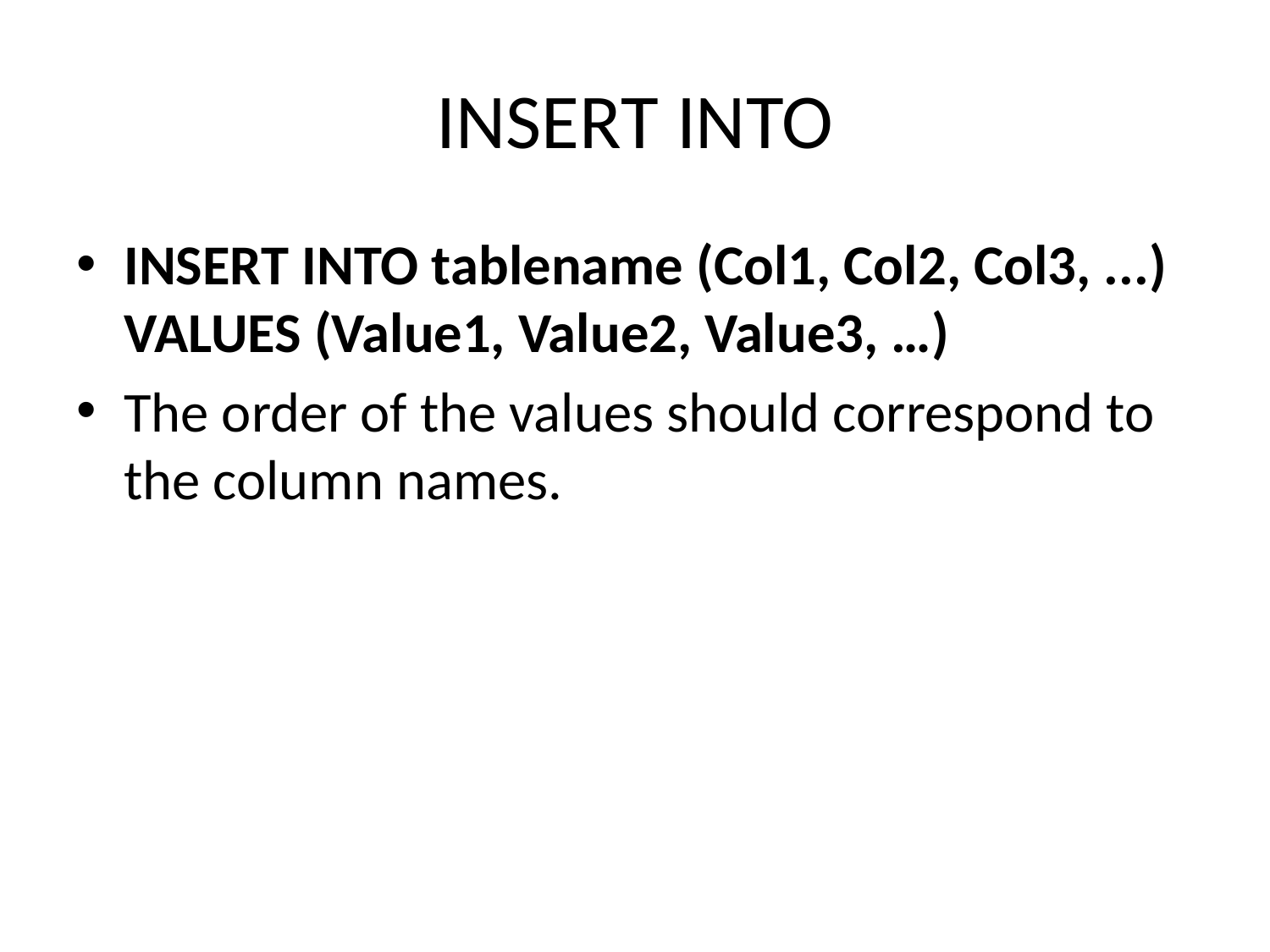

# INSERT INTO
INSERT INTO tablename (Col1, Col2, Col3, ...) VALUES (Value1, Value2, Value3, …)
The order of the values should correspond to the column names.